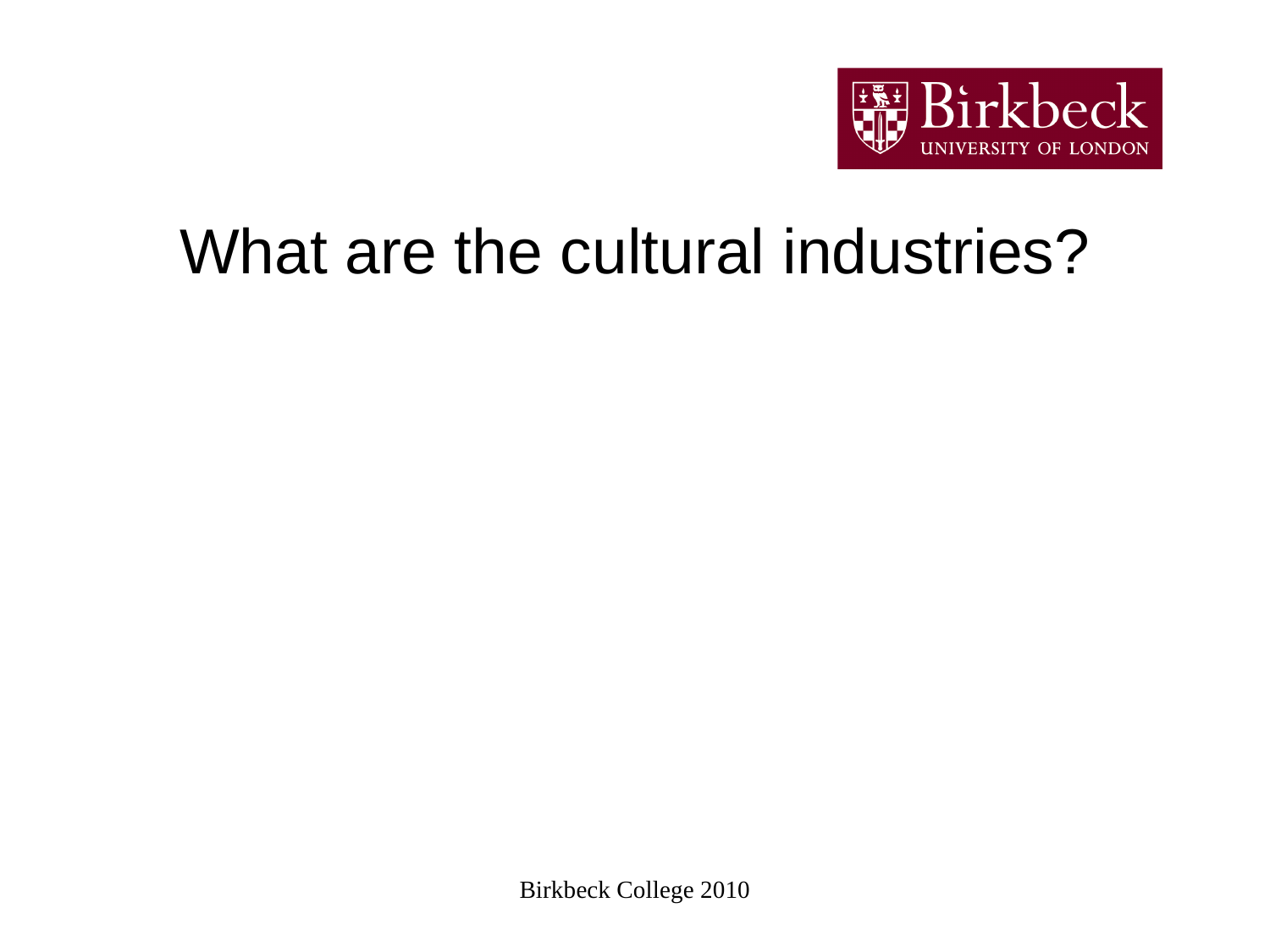

# What are the cultural industries?

Birkbeck College 2010